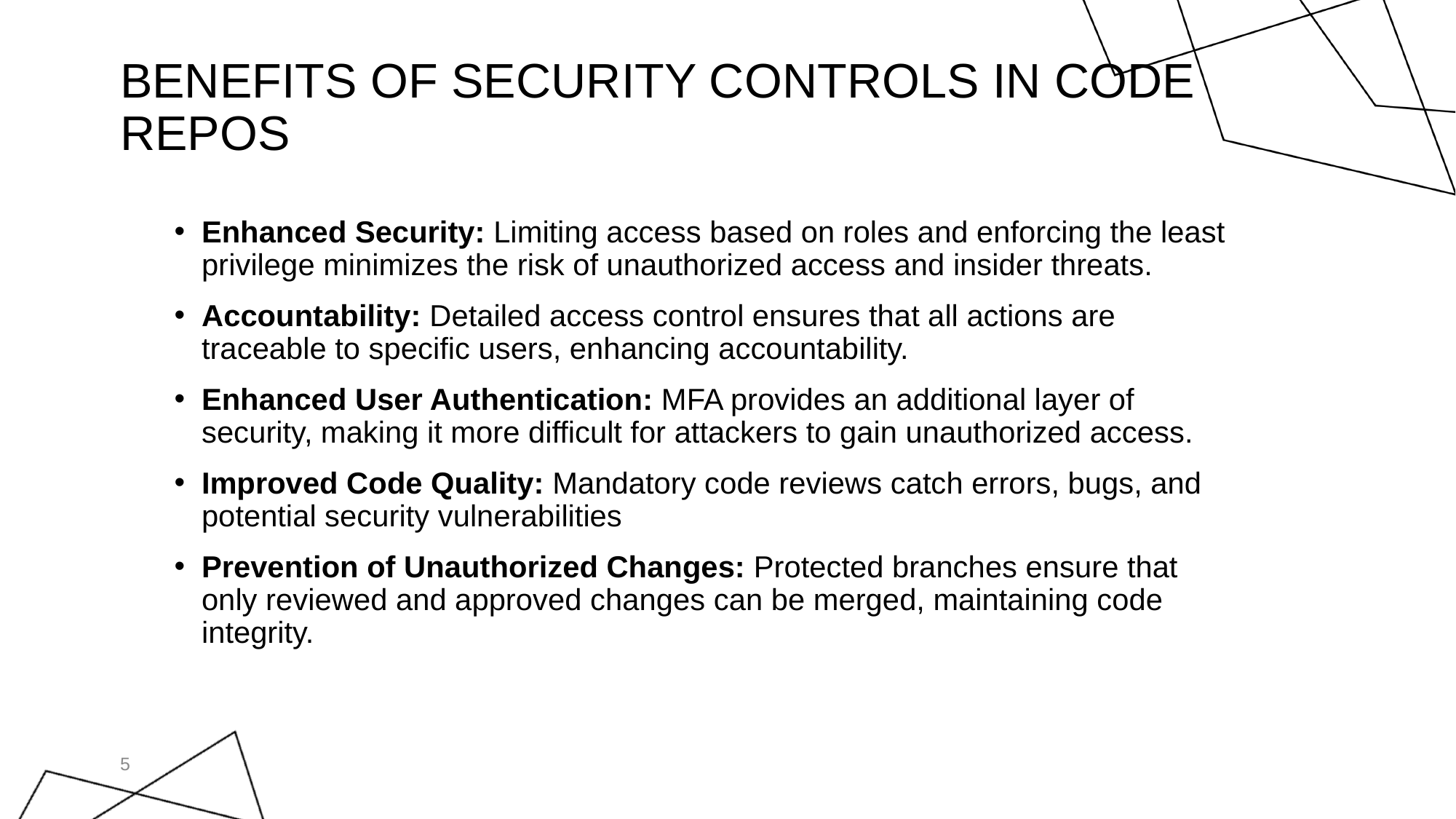

# Benefits of security controls in code repos
Enhanced Security: Limiting access based on roles and enforcing the least privilege minimizes the risk of unauthorized access and insider threats.
Accountability: Detailed access control ensures that all actions are traceable to specific users, enhancing accountability.
Enhanced User Authentication: MFA provides an additional layer of security, making it more difficult for attackers to gain unauthorized access.
Improved Code Quality: Mandatory code reviews catch errors, bugs, and potential security vulnerabilities
Prevention of Unauthorized Changes: Protected branches ensure that only reviewed and approved changes can be merged, maintaining code integrity.

5